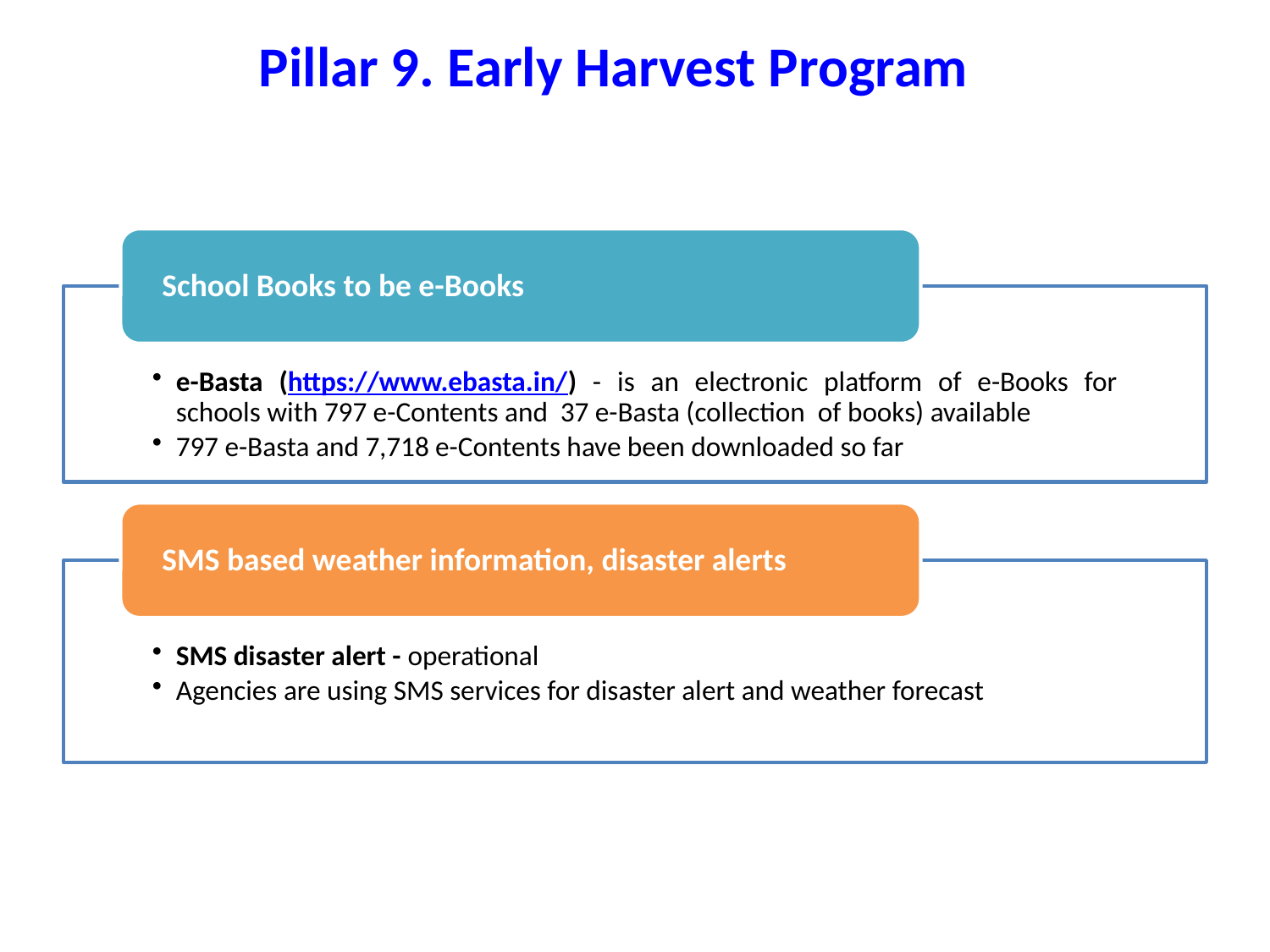

# Pillar 9. Early Harvest Program
e-Basta (https://www.ebasta.in/) - is an electronic platform of e-Books for schools with 797 e-Contents and  37 e-Basta (collection  of books) available
797 e-Basta and 7,718 e-Contents have been downloaded so far
School Books to be e-Books
SMS disaster alert - operational
Agencies are using SMS services for disaster alert and weather forecast

SMS based weather information, disaster alerts